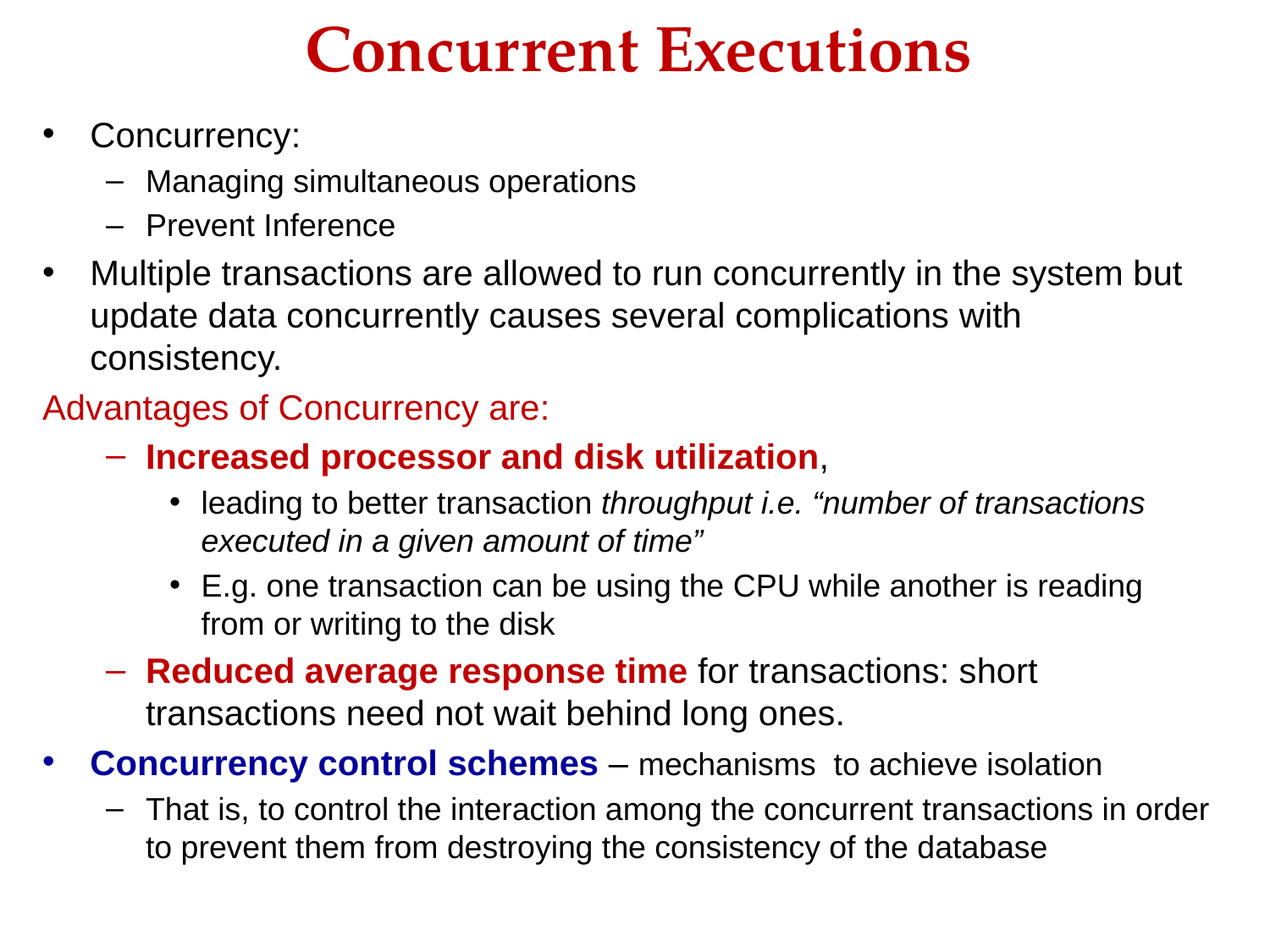

# Concurrent Executions
Concurrency:
Managing simultaneous operations
Prevent Inference
Multiple transactions are allowed to run concurrently in the system but update data concurrently causes several complications with consistency.
Advantages of Concurrency are:
Increased processor and disk utilization,
leading to better transaction throughput i.e. “number of transactions executed in a given amount of time”
E.g. one transaction can be using the CPU while another is reading from or writing to the disk
Reduced average response time for transactions: short transactions need not wait behind long ones.
Concurrency control schemes – mechanisms  to achieve isolation
That is, to control the interaction among the concurrent transactions in order to prevent them from destroying the consistency of the database